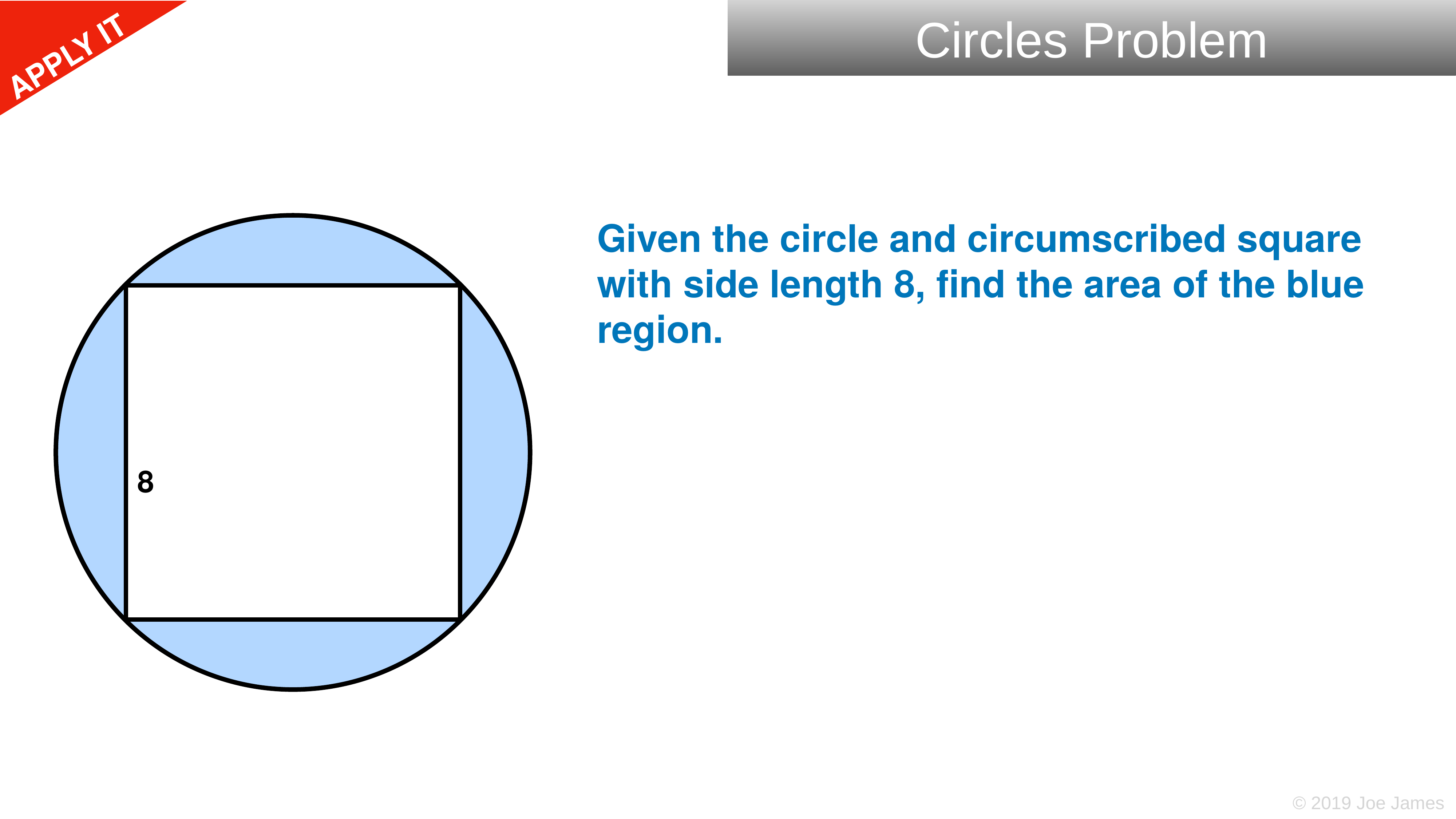

Circles Problem
Given the circle and circumscribed square with side length 8, find the area of the blue region.

8